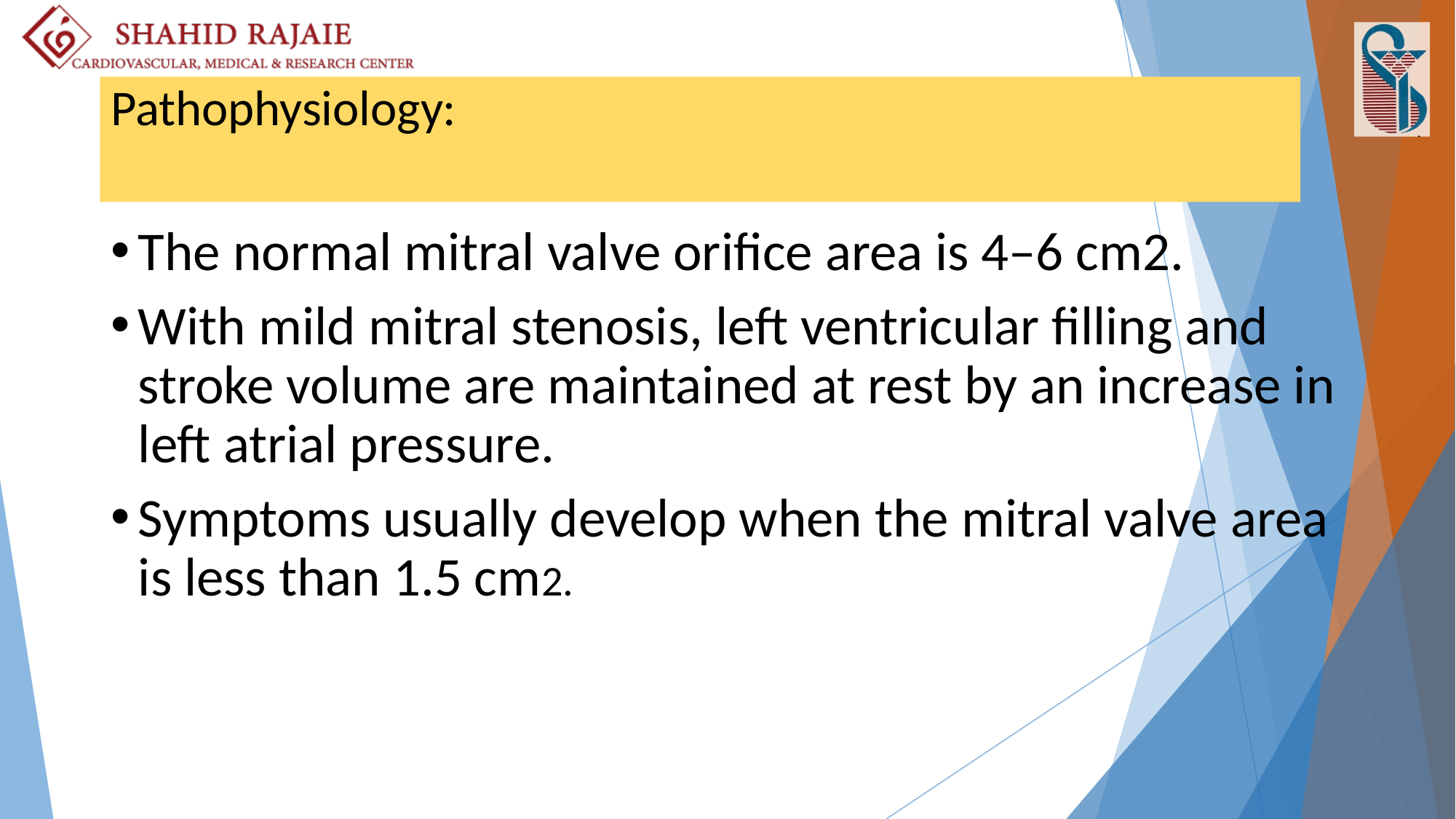

# Pathophysiology:
The normal mitral valve orifice area is 4–6 cm2.
With mild mitral stenosis, left ventricular filling and stroke volume are maintained at rest by an increase in left atrial pressure.
Symptoms usually develop when the mitral valve area is less than 1.5 cm2.